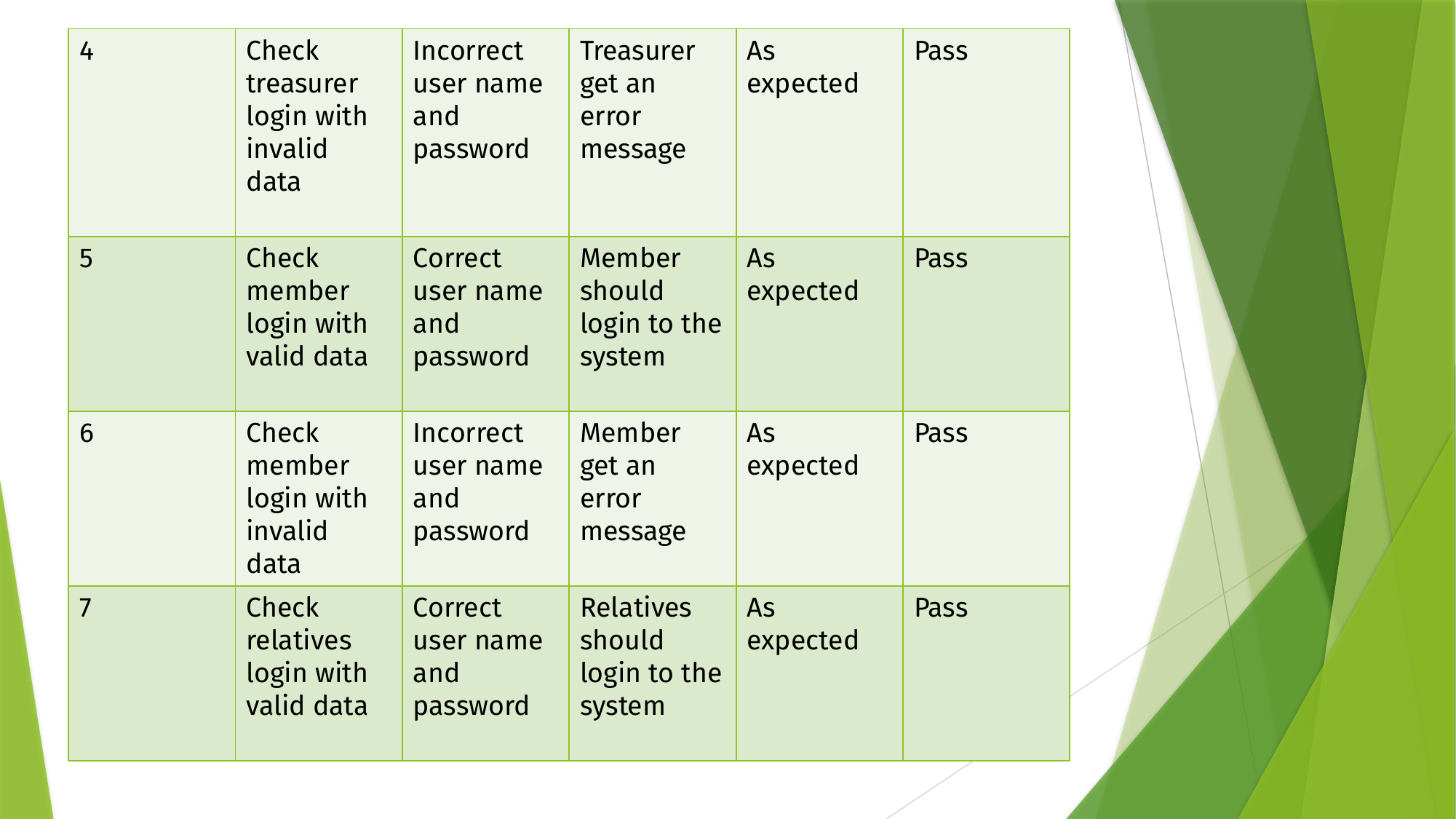

| 4 | Check treasurer login with invalid data | Incorrect user name and password | Treasurer get an error message | As expected | Pass |
| --- | --- | --- | --- | --- | --- |
| 5 | Check member login with valid data | Correct user name and password | Member should login to the system | As expected | Pass |
| 6 | Check member login with invalid data | Incorrect user name and password | Member get an error message | As expected | Pass |
| 7 | Check relatives login with valid data | Correct user name and password | Relatives should login to the system | As expected | Pass |